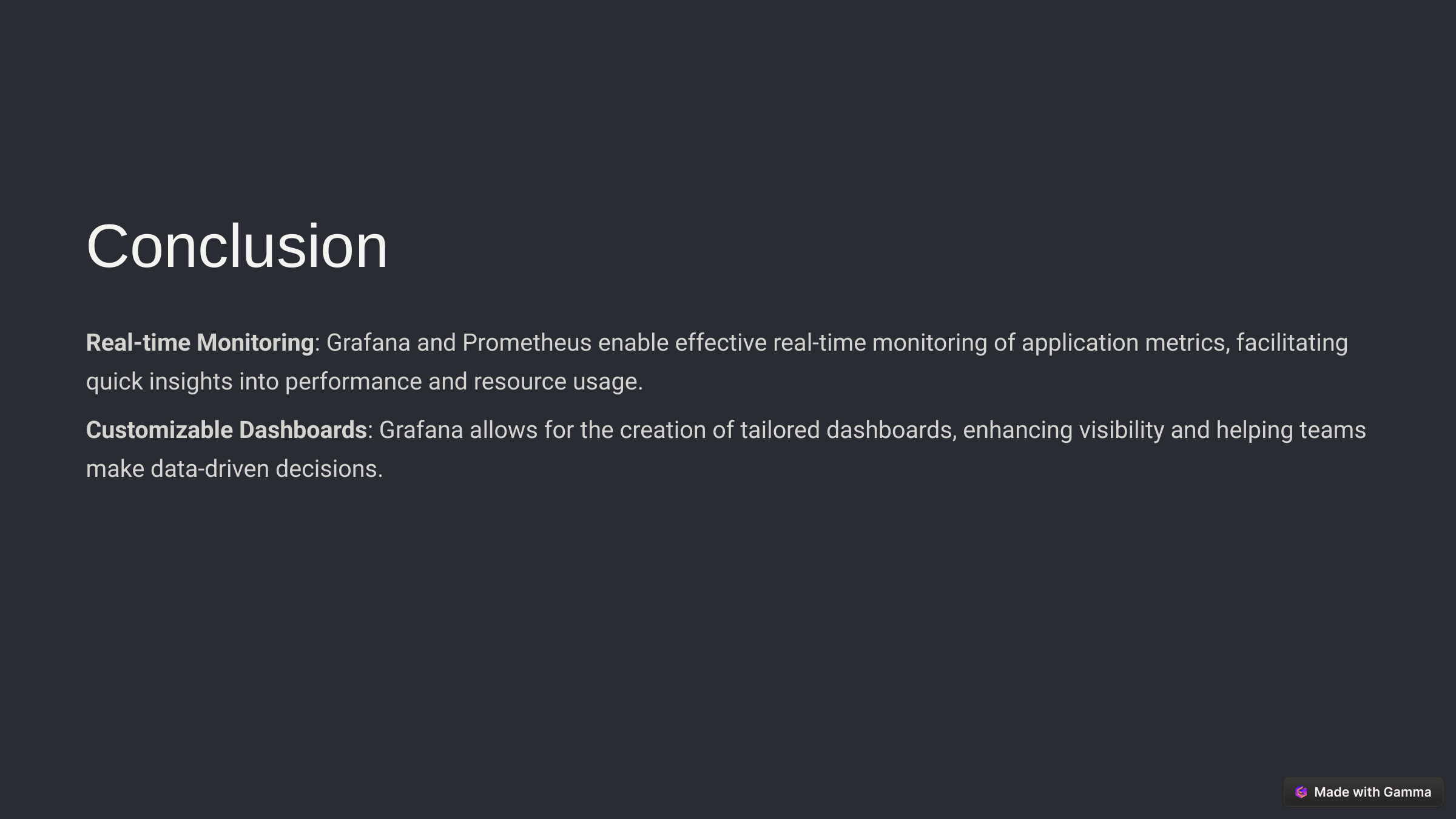

Conclusion
Real-time Monitoring: Grafana and Prometheus enable effective real-time monitoring of application metrics, facilitating quick insights into performance and resource usage.
Customizable Dashboards: Grafana allows for the creation of tailored dashboards, enhancing visibility and helping teams make data-driven decisions.